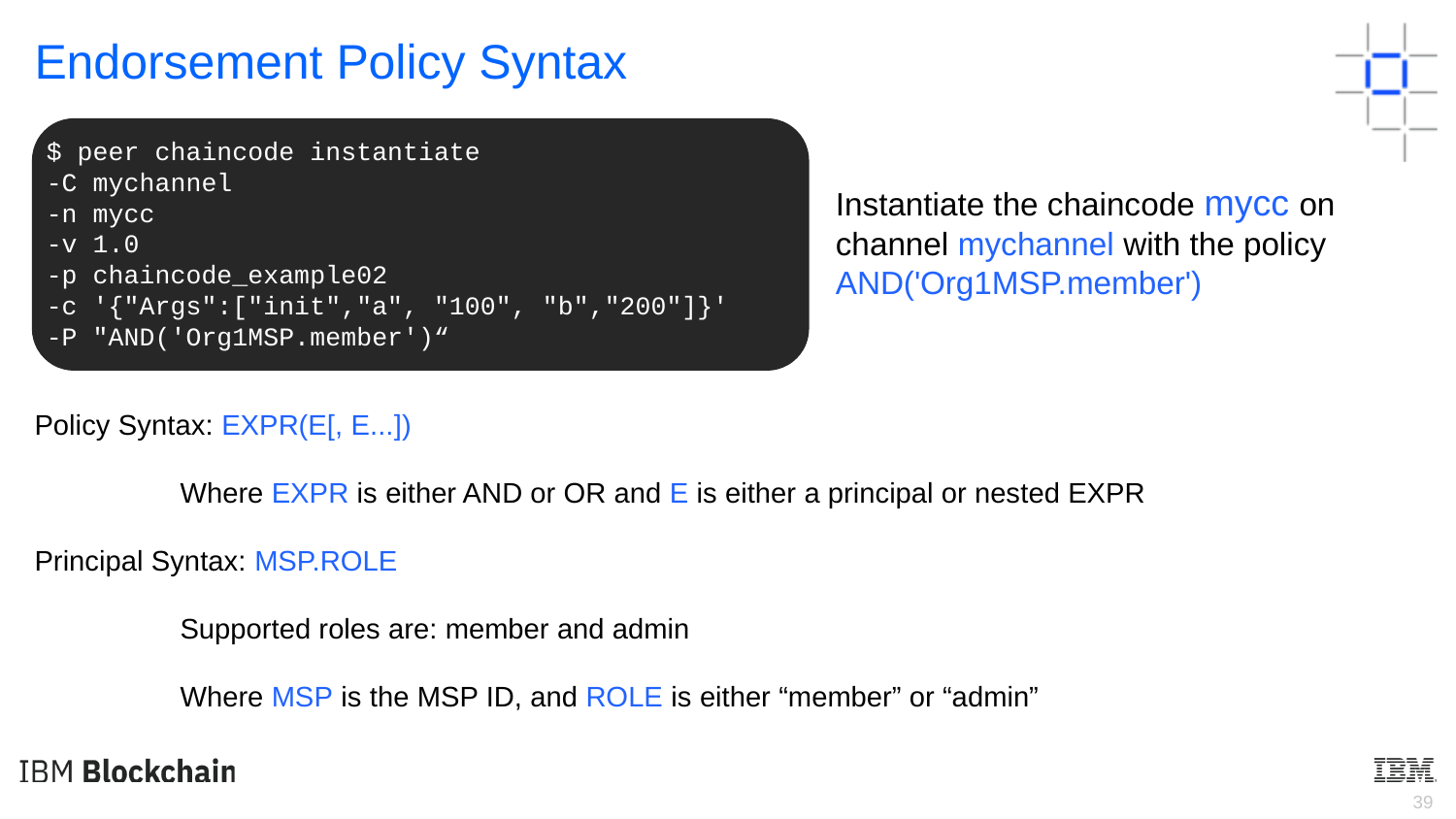

Endorsement Policy Syntax

$ peer chaincode instantiate
-C mychannel
-n mycc
-v 1.0
-p chaincode_example02
-c '{"Args":["init","a", "100", "b","200"]}'
-P "AND('Org1MSP.member')“

Instantiate the chaincode mycc on channel mychannel with the policy AND('Org1MSP.member')

Policy Syntax: EXPR(E[, E...])

	Where EXPR is either AND or OR and E is either a principal or nested EXPR

Principal Syntax: MSP.ROLE

	Supported roles are: member and admin

	Where MSP is the MSP ID, and ROLE is either “member” or “admin”